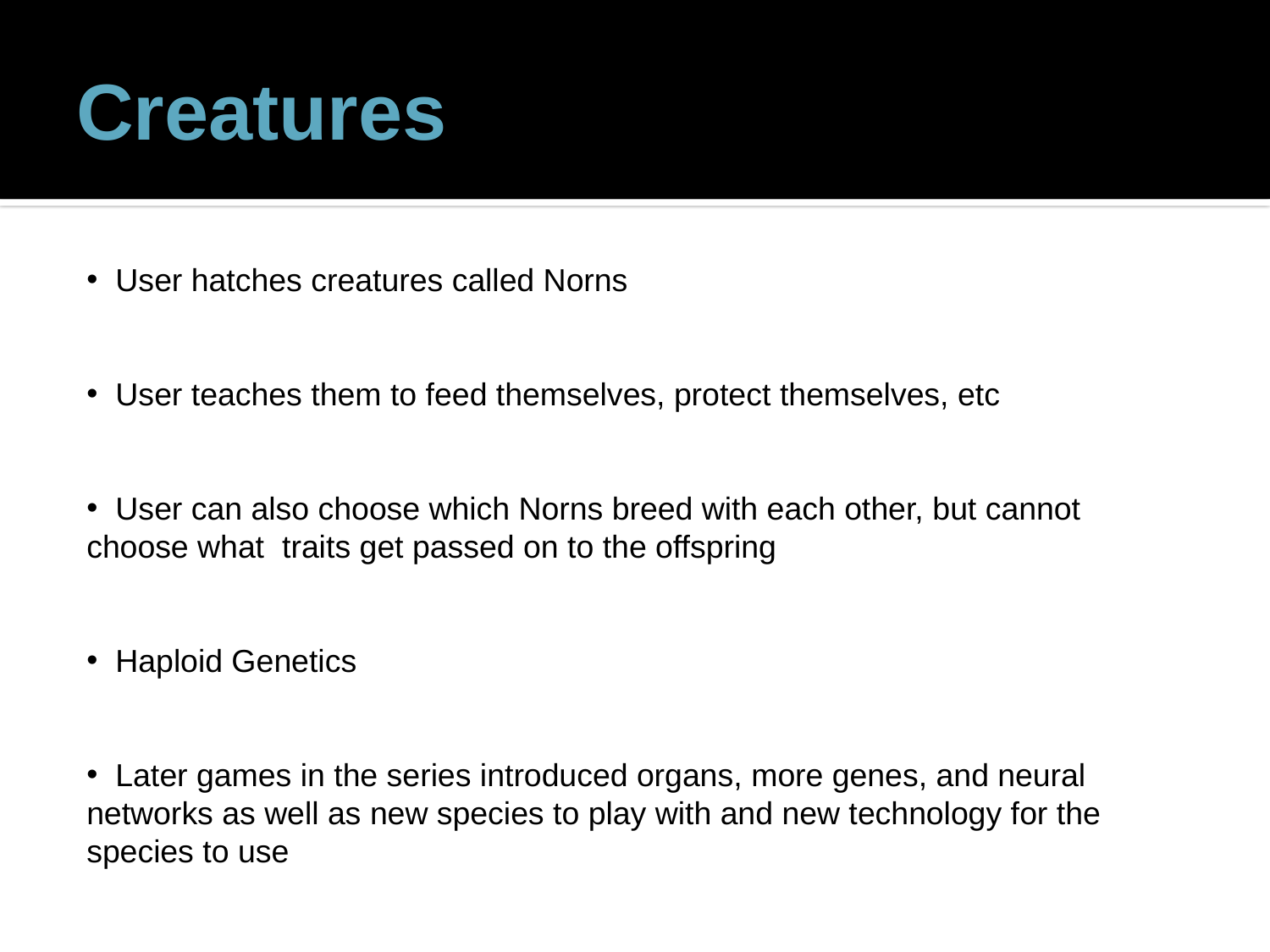

# Creatures
  User hatches creatures called Norns

  User teaches them to feed themselves, protect themselves, etc

  User can also choose which Norns breed with each other, but cannot choose what  traits get passed on to the offspring

  Haploid Genetics

  Later games in the series introduced organs, more genes, and neural networks as well as new species to play with and new technology for the species to use